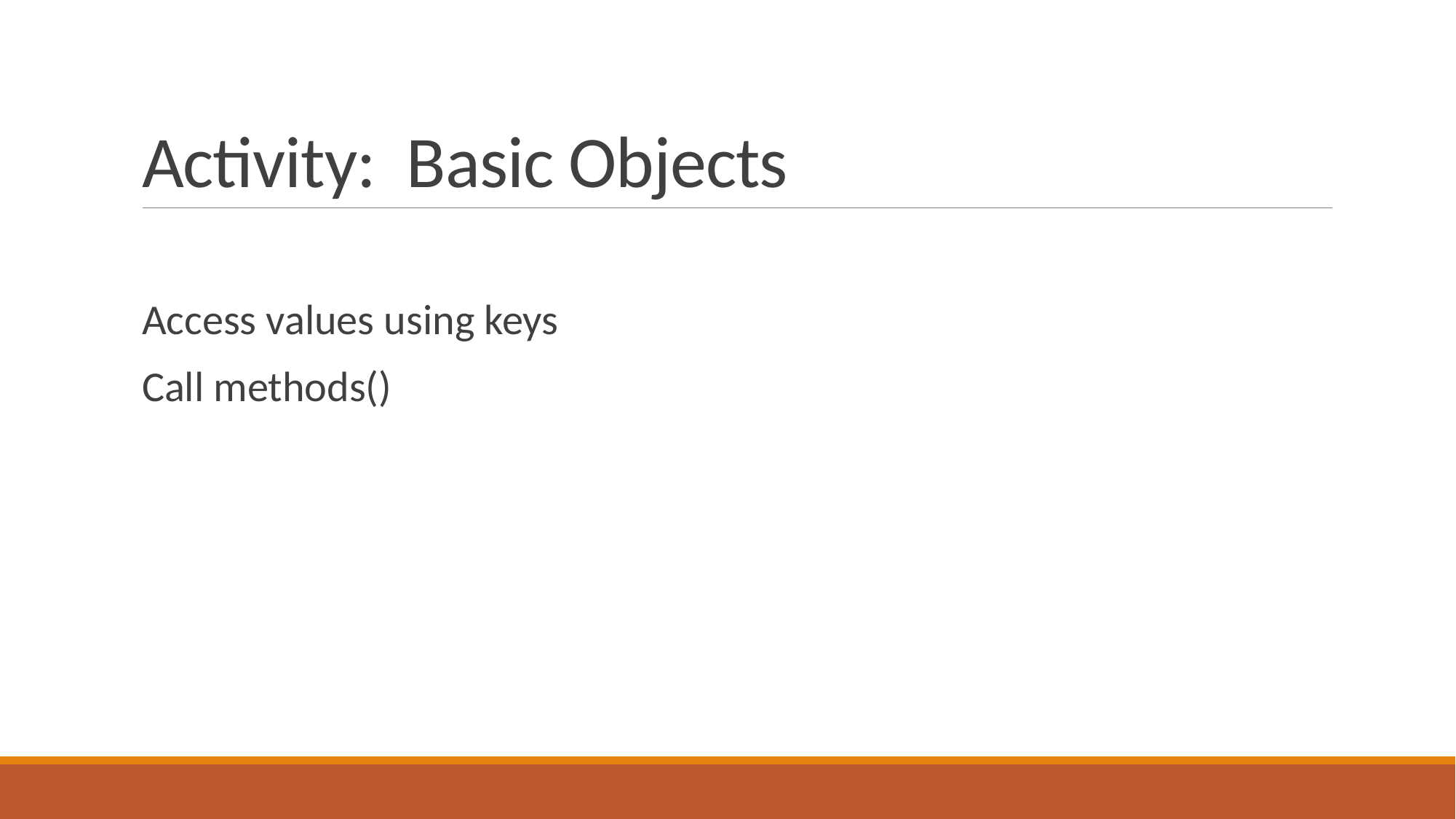

# Activity:  Basic Objects

Access values using keys
Call methods()